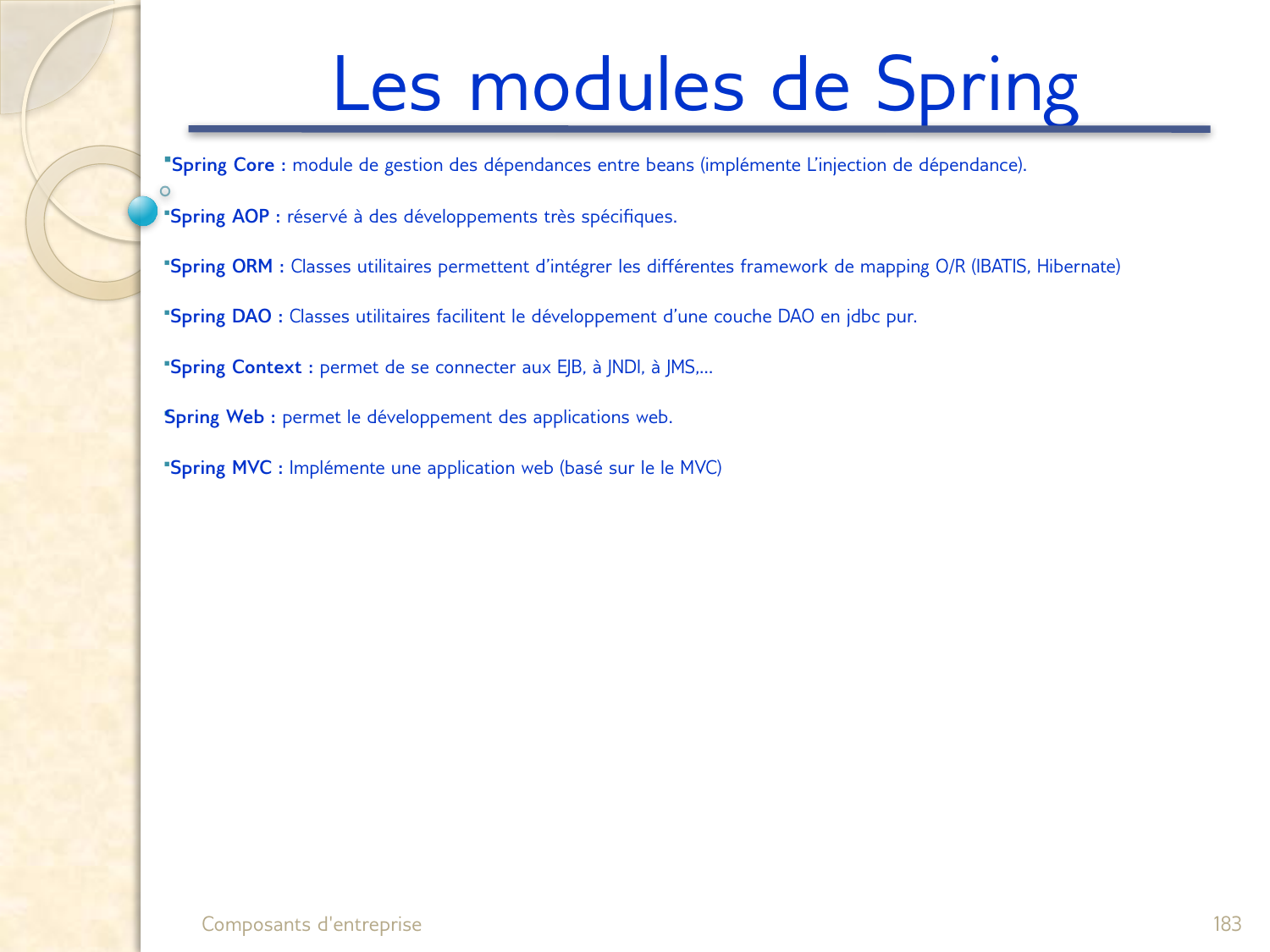

# Les modules de Spring

 Spring Core : module de gestion des dépendances entre beans (implémente L’injection de dépendance).

 Spring AOP : réservé à des développements très spécifiques.

 Spring ORM : Classes utilitaires permettent d’intégrer les différentes framework de mapping O/R (IBATIS, Hibernate)

 Spring DAO : Classes utilitaires facilitent le développement d’une couche DAO en jdbc pur.

 Spring Context : permet de se connecter aux EJB, à JNDI, à JMS,…

Spring Web : permet le développement des applications web.

 Spring MVC : Implémente une application web (basé sur le le MVC)

Composants d'entreprise
183